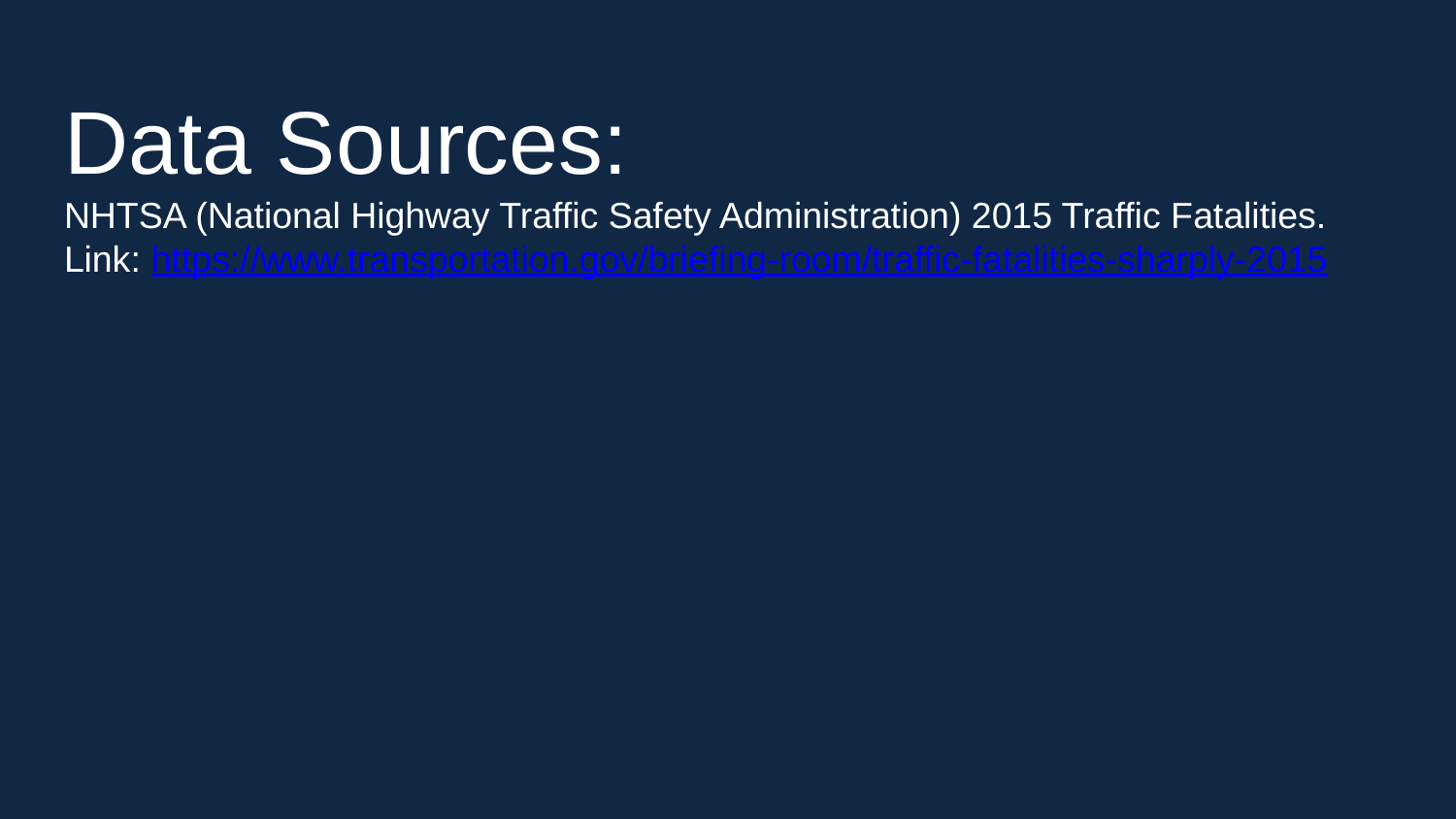

# Data Sources:
NHTSA (National Highway Traffic Safety Administration) 2015 Traffic Fatalities.
Link: https://www.transportation.gov/briefing-room/traffic-fatalities-sharply-2015